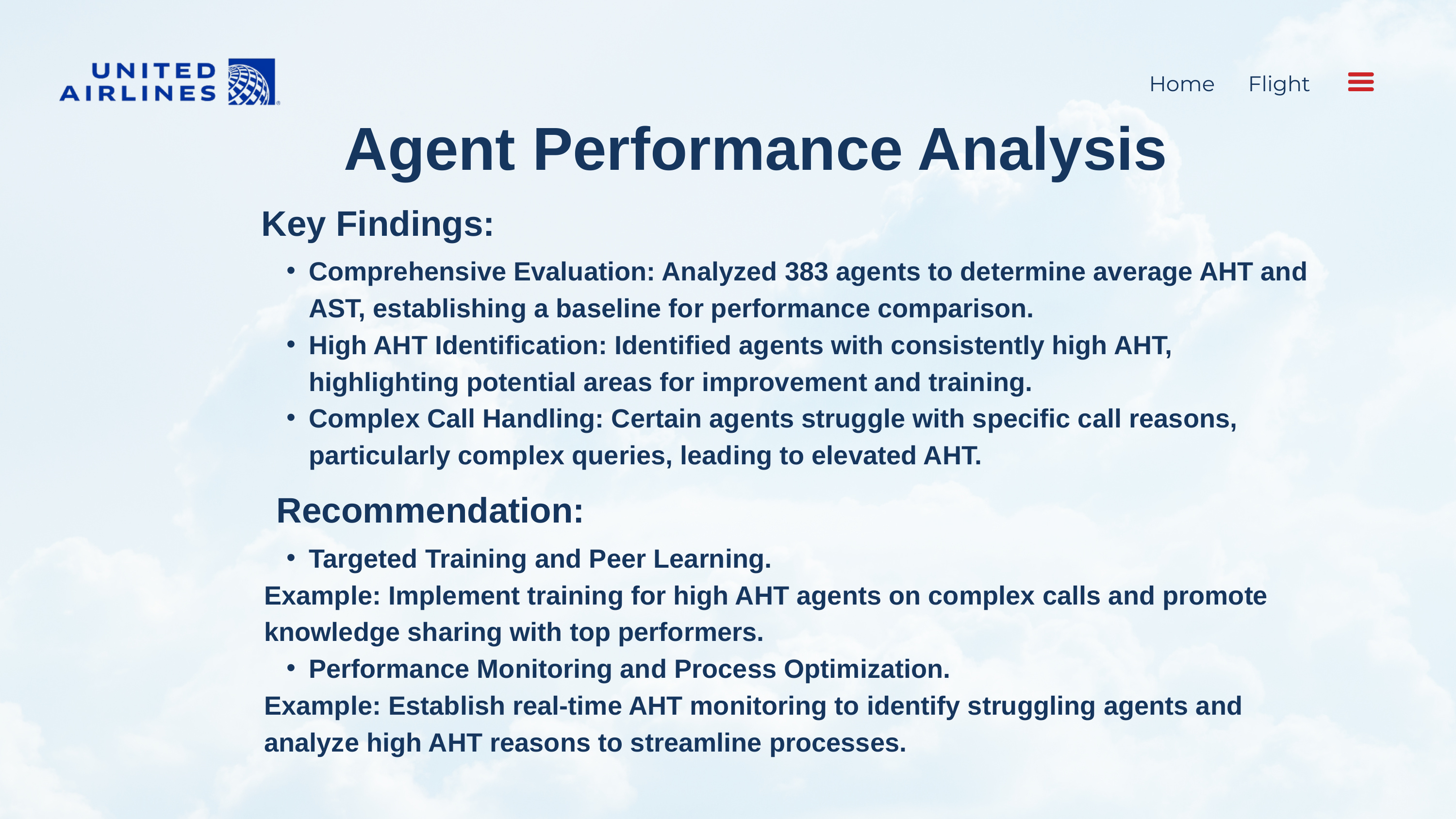

Home
Flight

Agent Performance Analysis
Key Findings:
Comprehensive Evaluation: Analyzed 383 agents to determine average AHT and AST, establishing a baseline for performance comparison.
High AHT Identification: Identified agents with consistently high AHT, highlighting potential areas for improvement and training.
Complex Call Handling: Certain agents struggle with specific call reasons, particularly complex queries, leading to elevated AHT.
Recommendation:
Targeted Training and Peer Learning.
Example: Implement training for high AHT agents on complex calls and promote knowledge sharing with top performers.
Performance Monitoring and Process Optimization.
Example: Establish real-time AHT monitoring to identify struggling agents and analyze high AHT reasons to streamline processes.